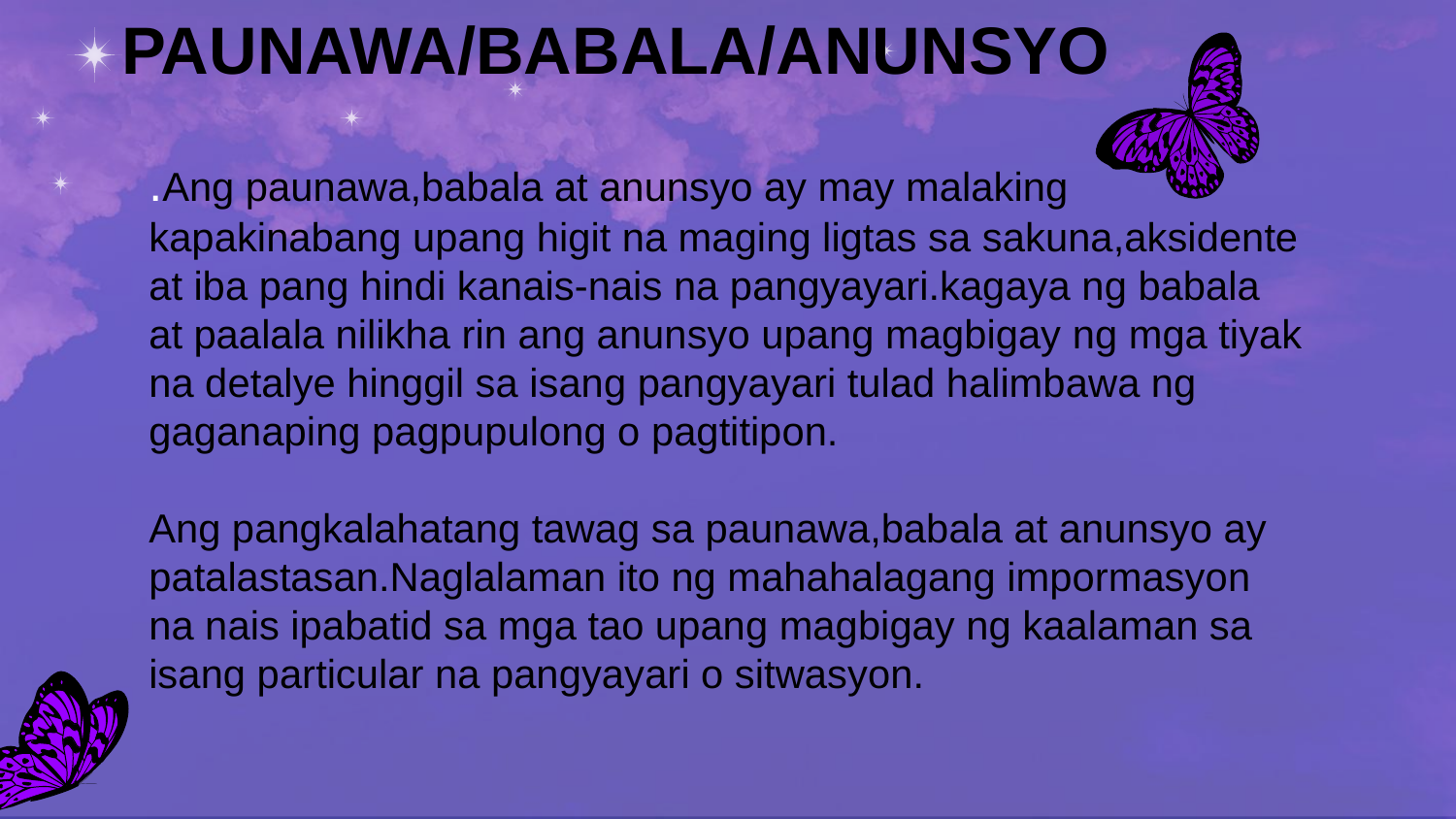

# PAUNAWA/BABALA/ANUNSYO

.Ang paunawa,babala at anunsyo ay may malaking kapakinabang upang higit na maging ligtas sa sakuna,aksidente at iba pang hindi kanais-nais na pangyayari.kagaya ng babala at paalala nilikha rin ang anunsyo upang magbigay ng mga tiyak na detalye hinggil sa isang pangyayari tulad halimbawa ng gaganaping pagpupulong o pagtitipon.

Ang pangkalahatang tawag sa paunawa,babala at anunsyo ay patalastasan.Naglalaman ito ng mahahalagang impormasyon na nais ipabatid sa mga tao upang magbigay ng kaalaman sa isang particular na pangyayari o sitwasyon.